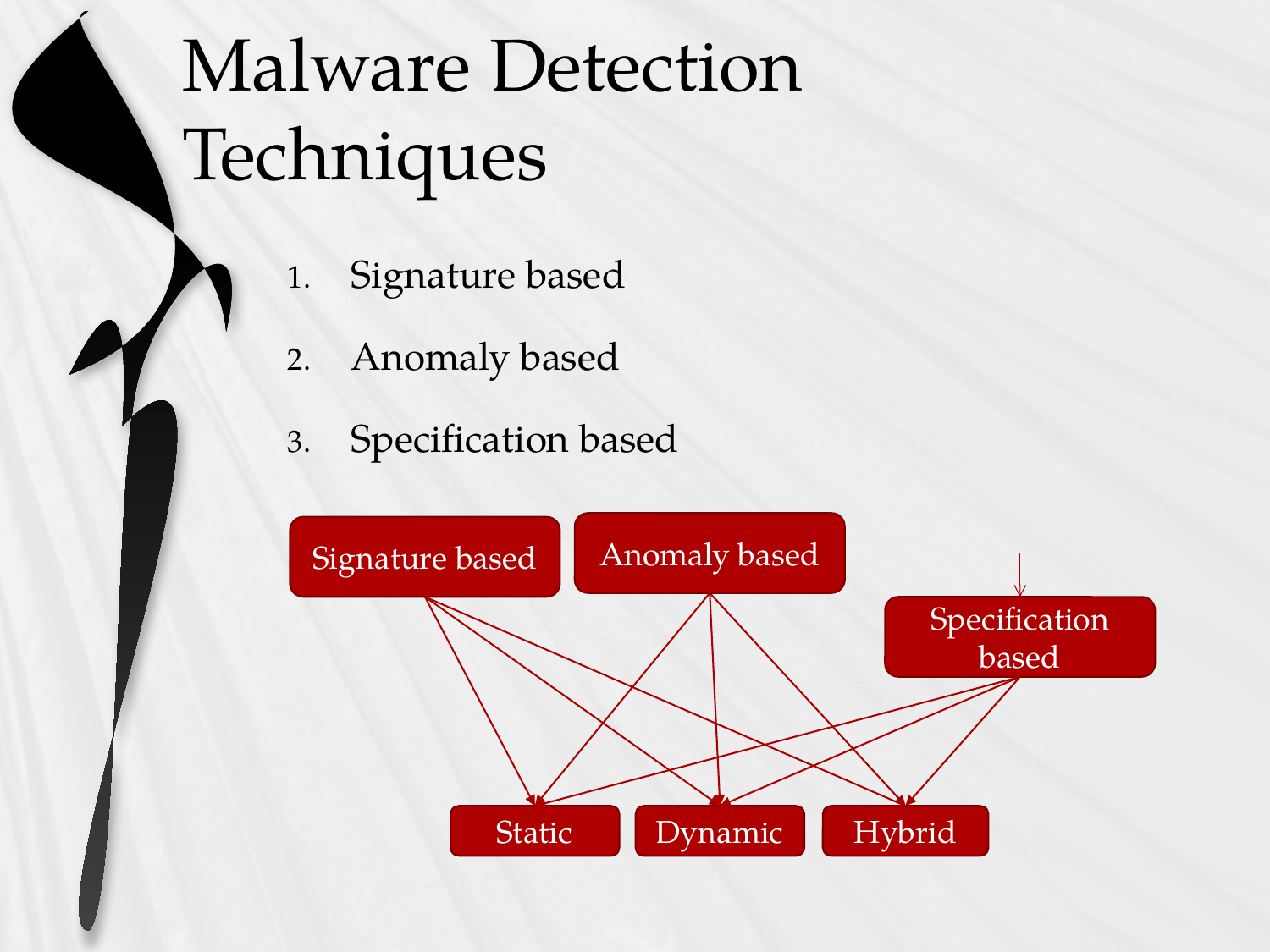

# Malware Detection Techniques
Signature based
Anomaly based
Specification based

Anomaly based
Signature based
Specification based
Static
Dynamic
Hybrid